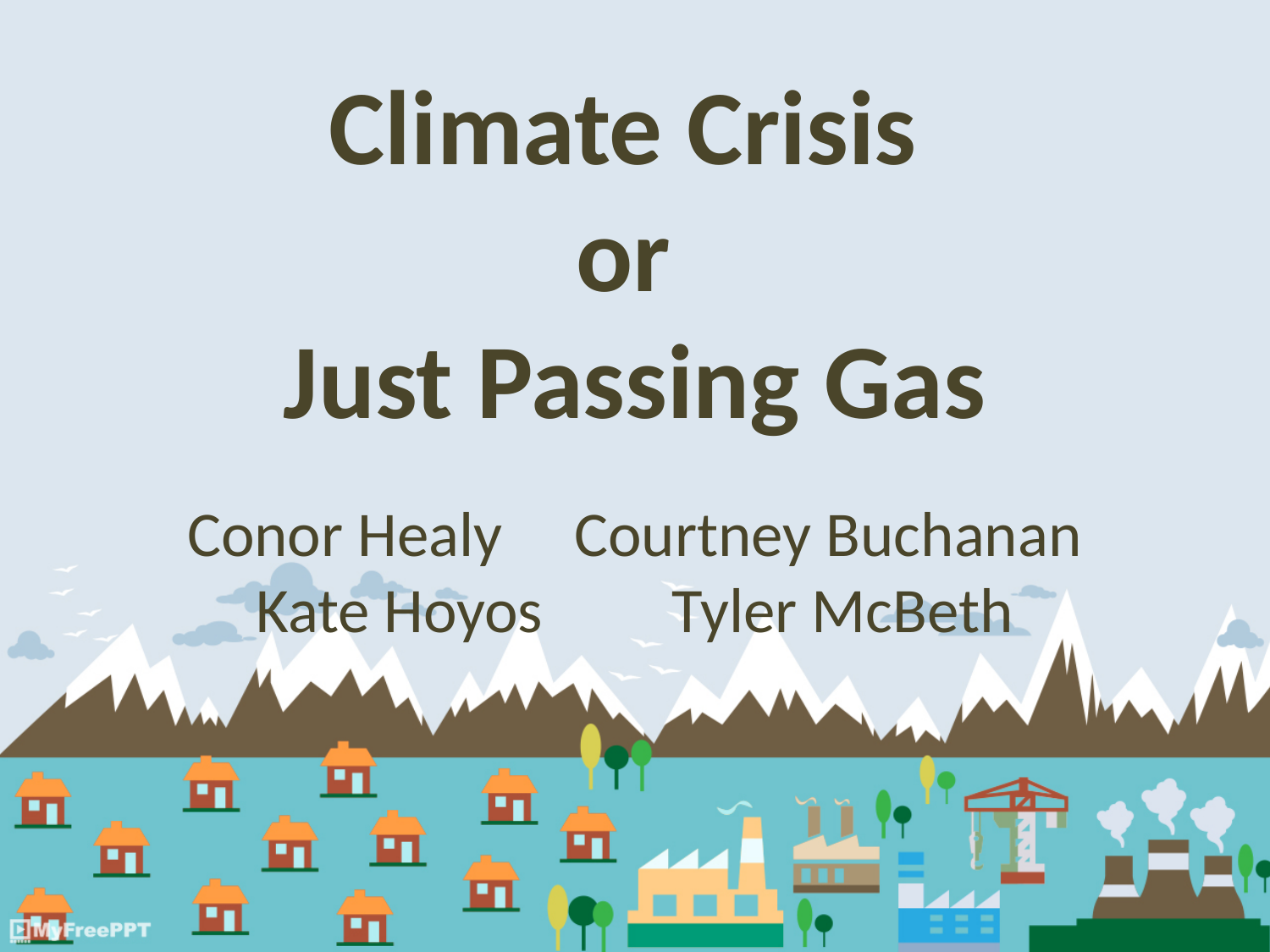

Climate Crisis
or
Just Passing Gas
Conor Healy     Courtney Buchanan
Kate Hoyos         Tyler McBeth